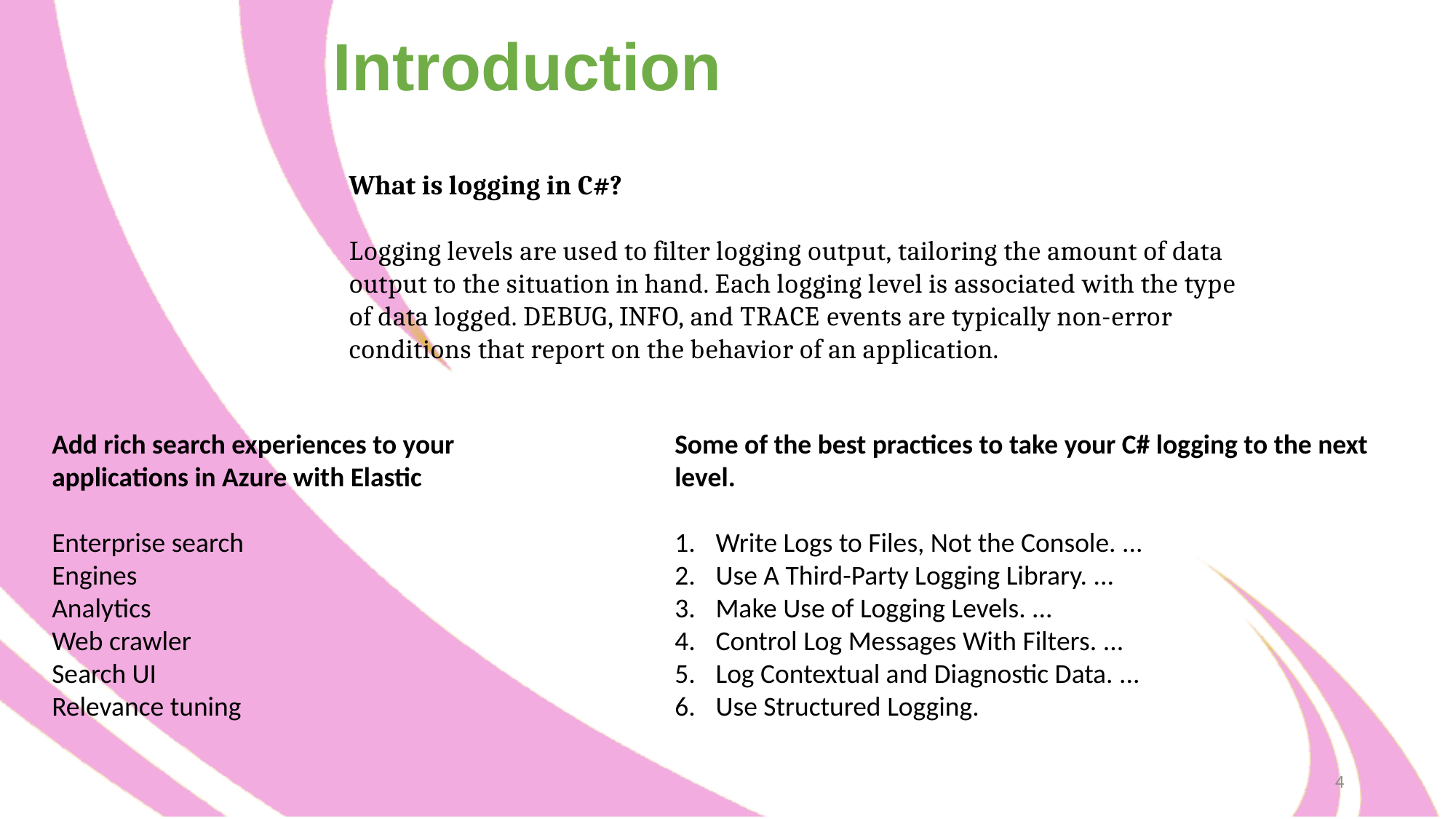

Introduction
What is logging in C#?

Logging levels are used to filter logging output, tailoring the amount of data output to the situation in hand. Each logging level is associated with the type of data logged. DEBUG, INFO, and TRACE events are typically non-error conditions that report on the behavior of an application.

Add rich search experiences to your applications in Azure with Elastic

Enterprise search
Engines
Analytics
Web crawler
Search UI
Relevance tuning
Some of the best practices to take your C# logging to the next level.

Write Logs to Files, Not the Console. ...
Use A Third-Party Logging Library. ...
Make Use of Logging Levels. ...
Control Log Messages With Filters. ...
Log Contextual and Diagnostic Data. ...
Use Structured Logging.
4